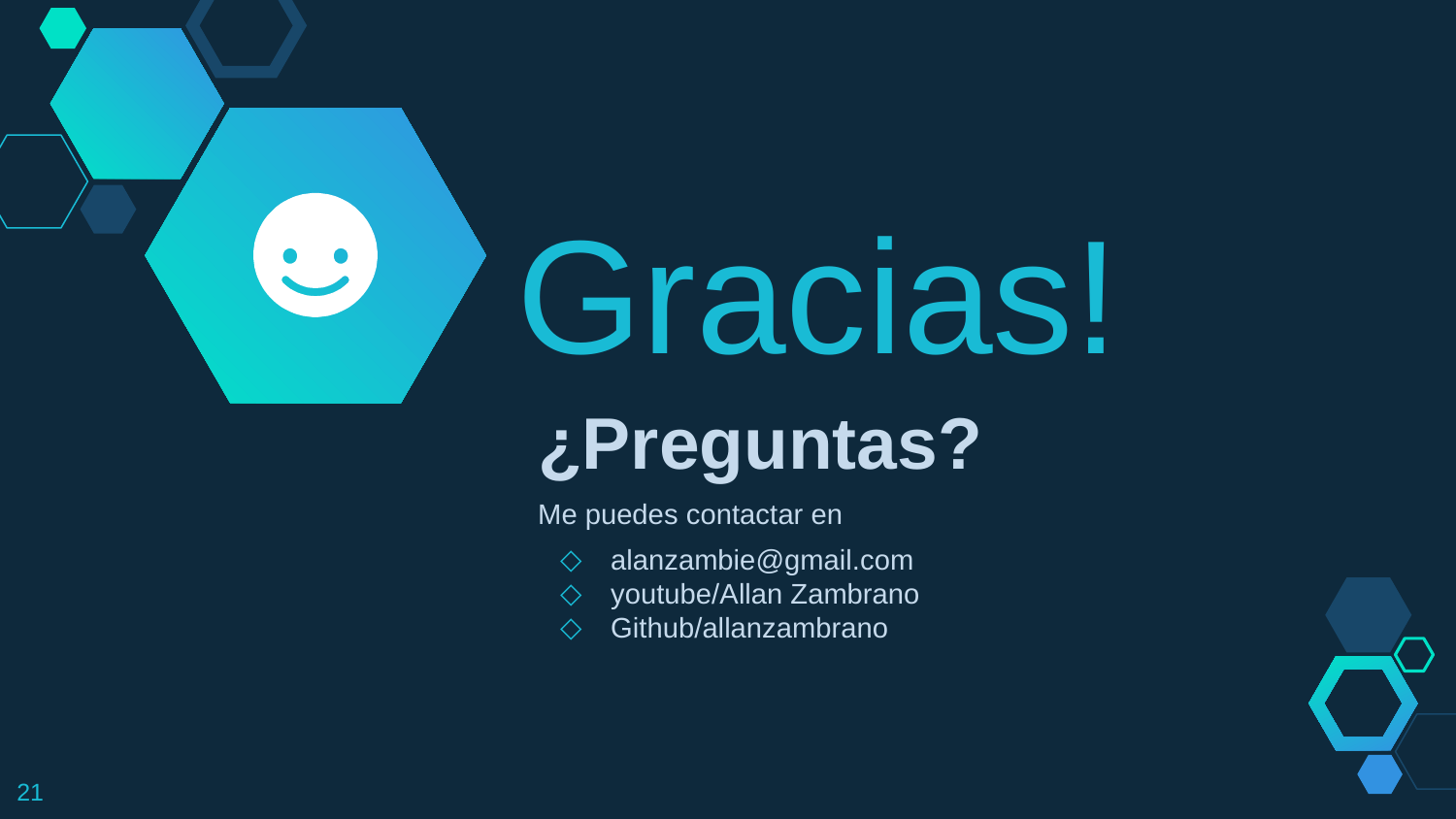

Gracias!
¿Preguntas?
Me puedes contactar en
alanzambie@gmail.com
youtube/Allan Zambrano
Github/allanzambrano
21